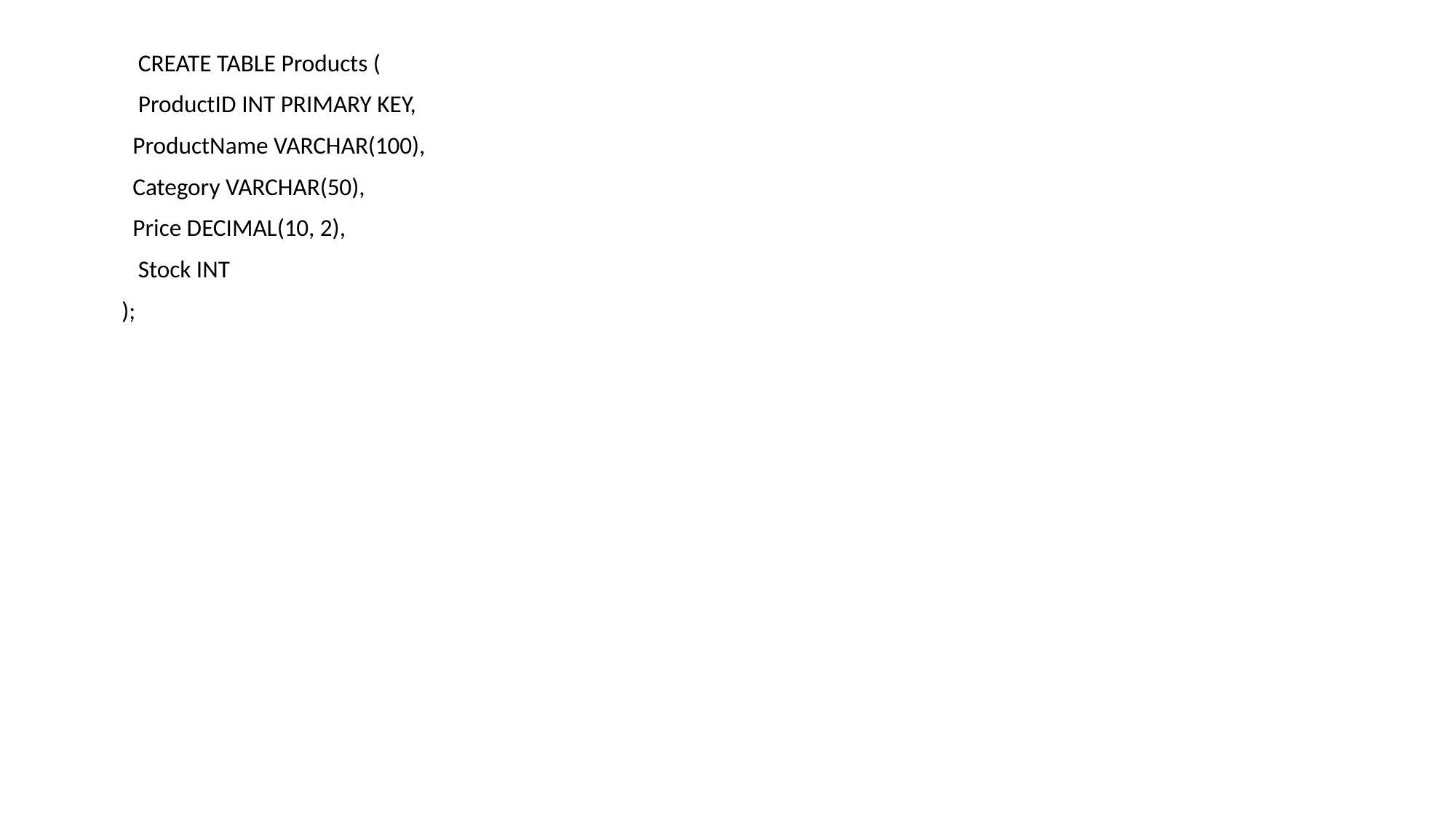

CREATE TABLE Products (
                    ProductID INT PRIMARY KEY,
                   ProductName VARCHAR(100),
                   Category VARCHAR(50),
                   Price DECIMAL(10, 2),
                    Stock INT
                 );